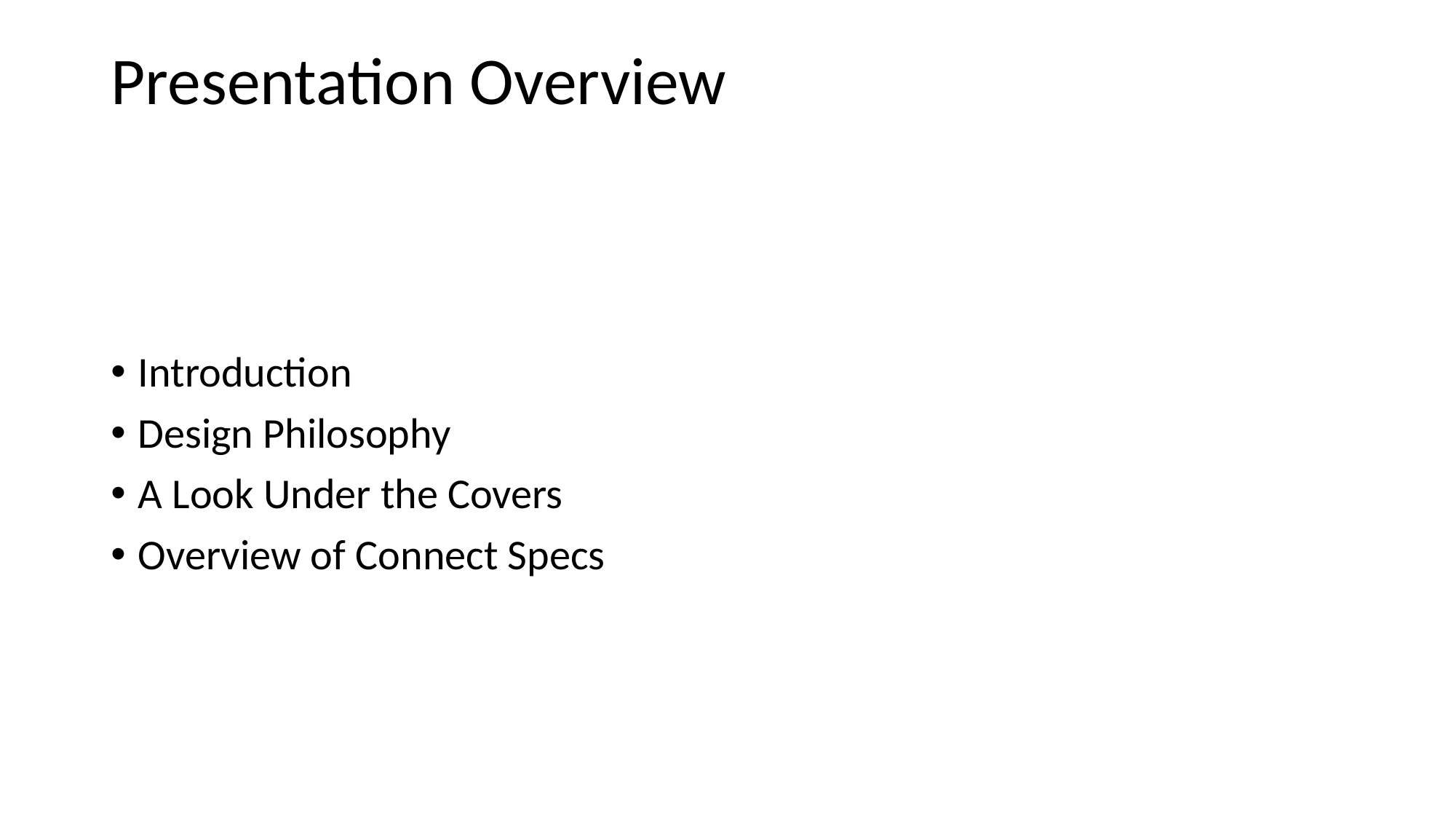

# Presentation Overview

Introduction
Design Philosophy
A Look Under the Covers
Overview of Connect Specs